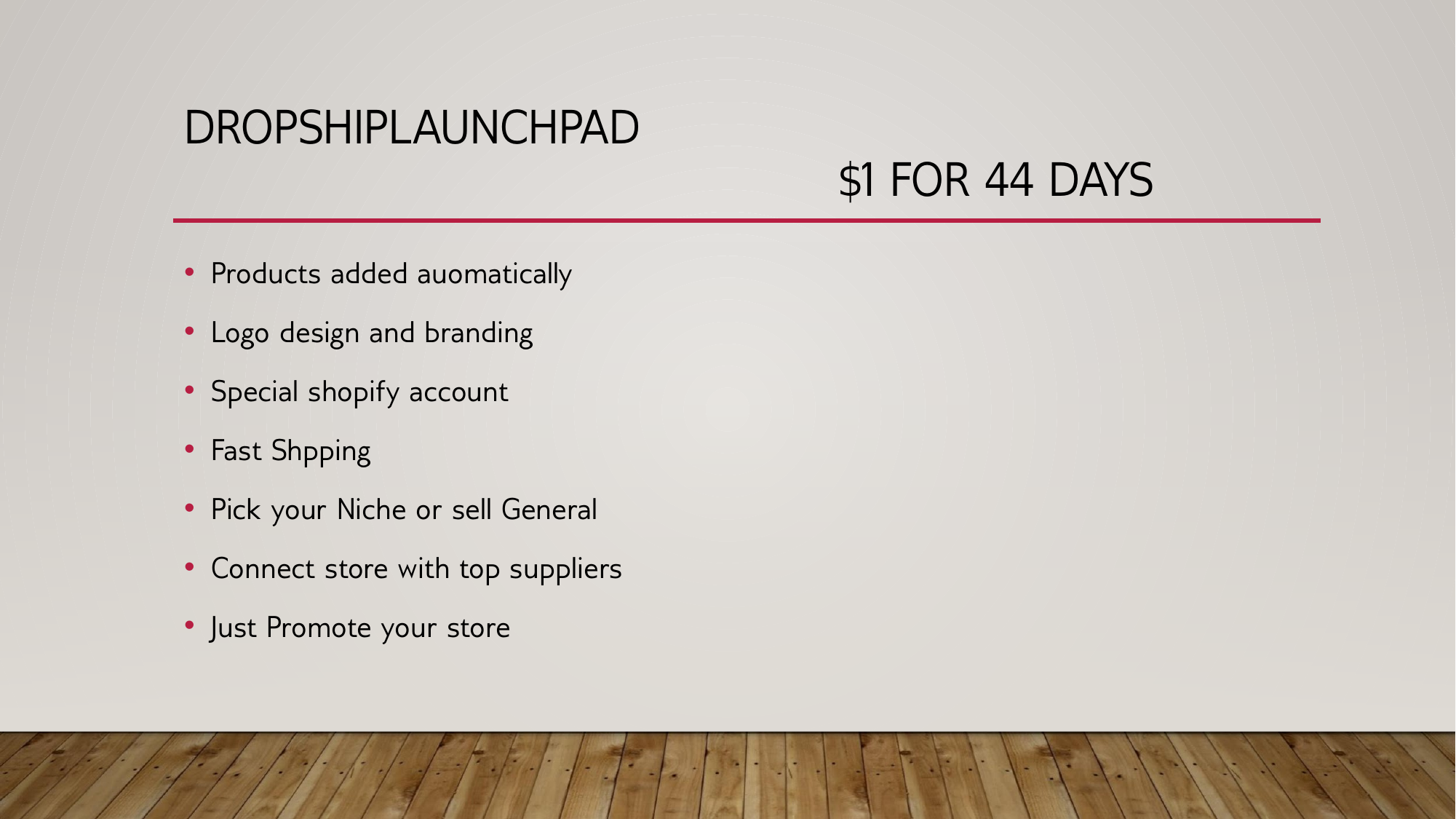

# DROPSHIPLAUNCHPAD $1 FOR 44 DAYS
Products added auomatically
Logo design and branding
Special shopify account
Fast Shpping
Pick your Niche or sell General
Connect store with top suppliers
Just Promote your store